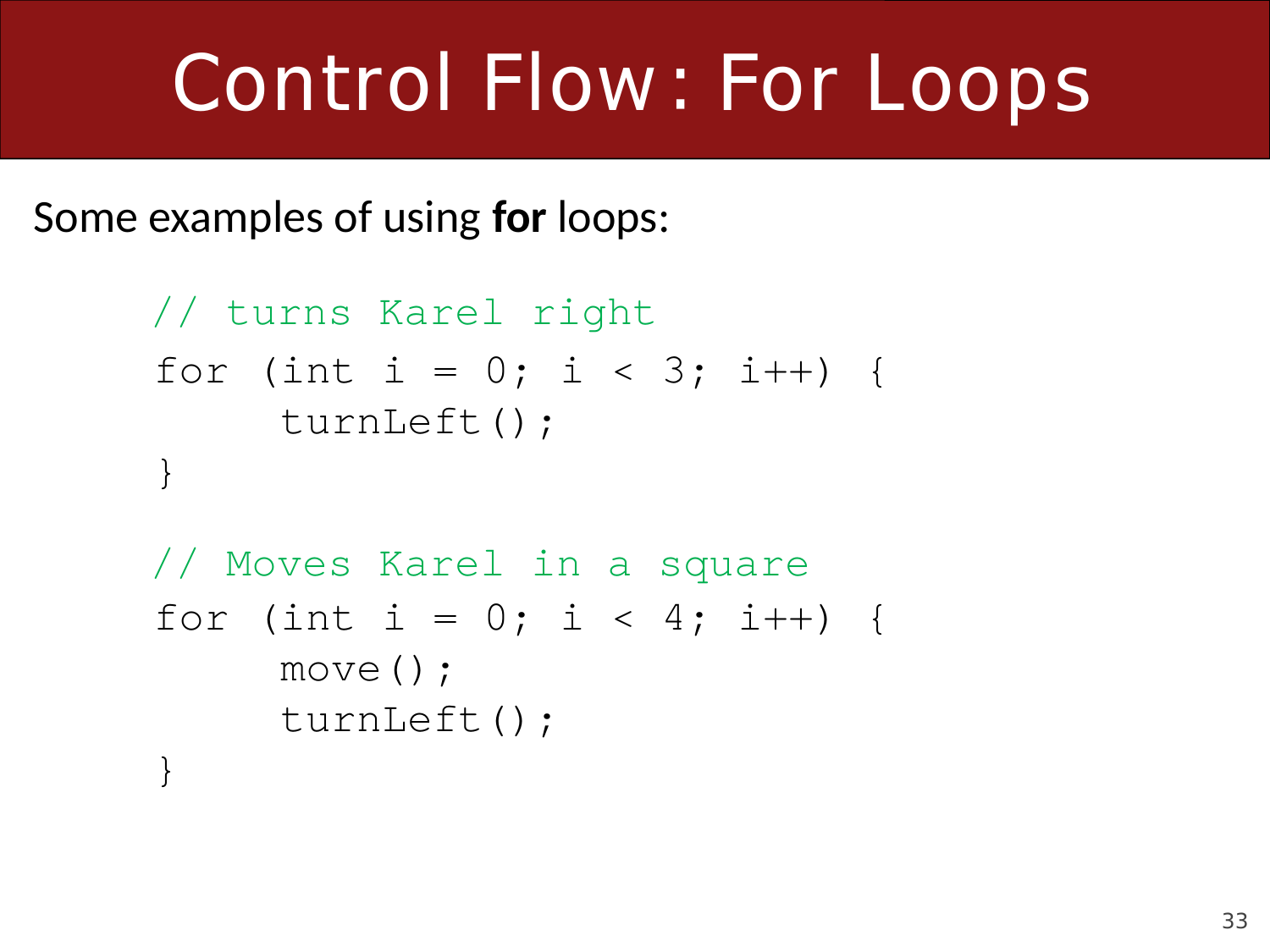

# Control Flow: For Loops
Some examples of using for loops:

// turns Karel right
for (int i = 0; i < 3; i++) {
	turnLeft();
}
// Moves Karel in a square
for (int i = 0; i < 4; i++) {
	move();
	turnLeft();
}